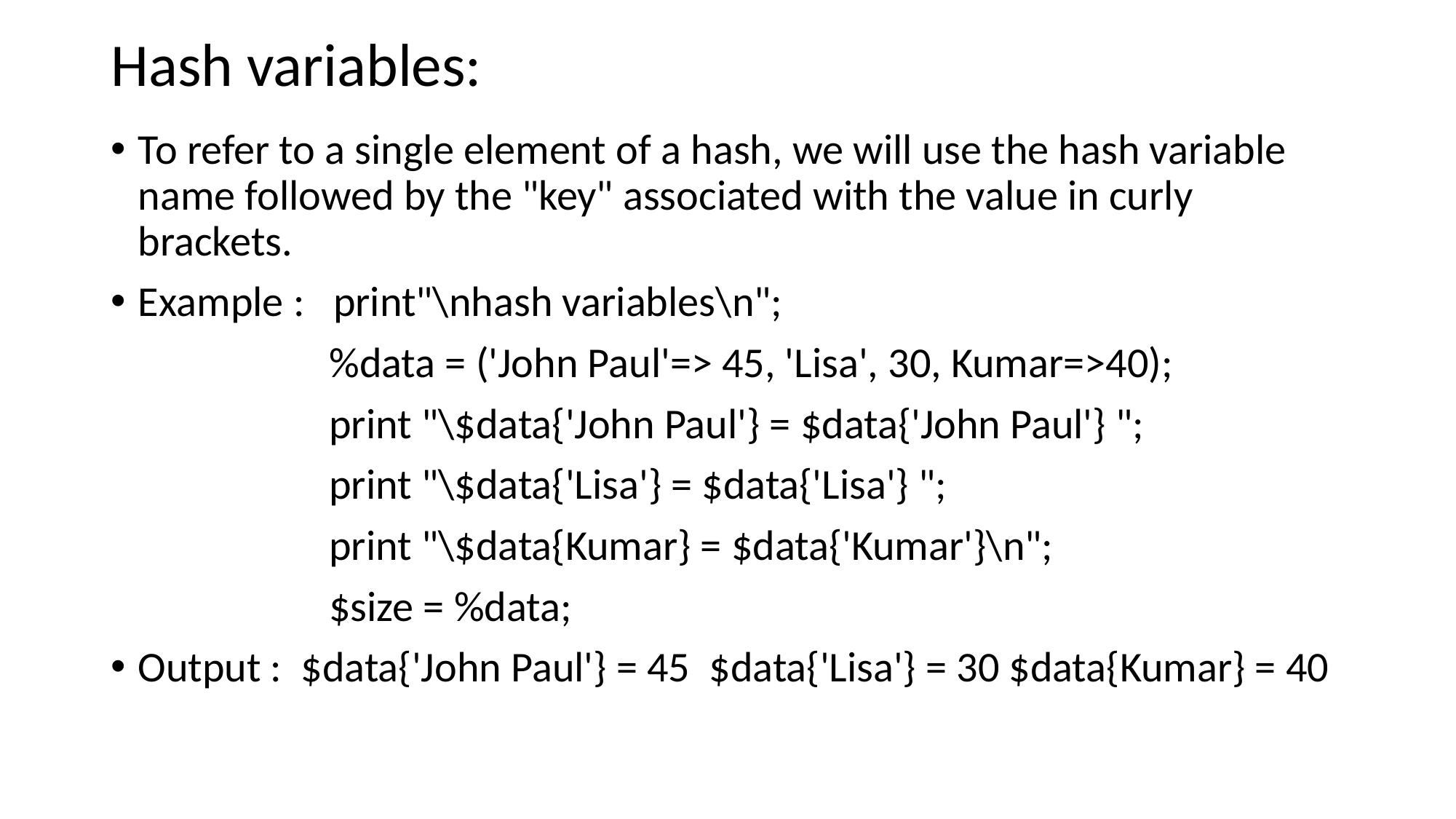

# Hash variables:
To refer to a single element of a hash, we will use the hash variable name followed by the "key" associated with the value in curly brackets.
Example :   print"\nhash variables\n";
		%data = ('John Paul'=> 45, 'Lisa', 30, Kumar=>40);
		print "\$data{'John Paul'} = $data{'John Paul'} ";
		print "\$data{'Lisa'} = $data{'Lisa'} ";
		print "\$data{Kumar} = $data{'Kumar'}\n";
		$size = %data;
Output :  $data{'John Paul'} = 45  $data{'Lisa'} = 30 $data{Kumar} = 40